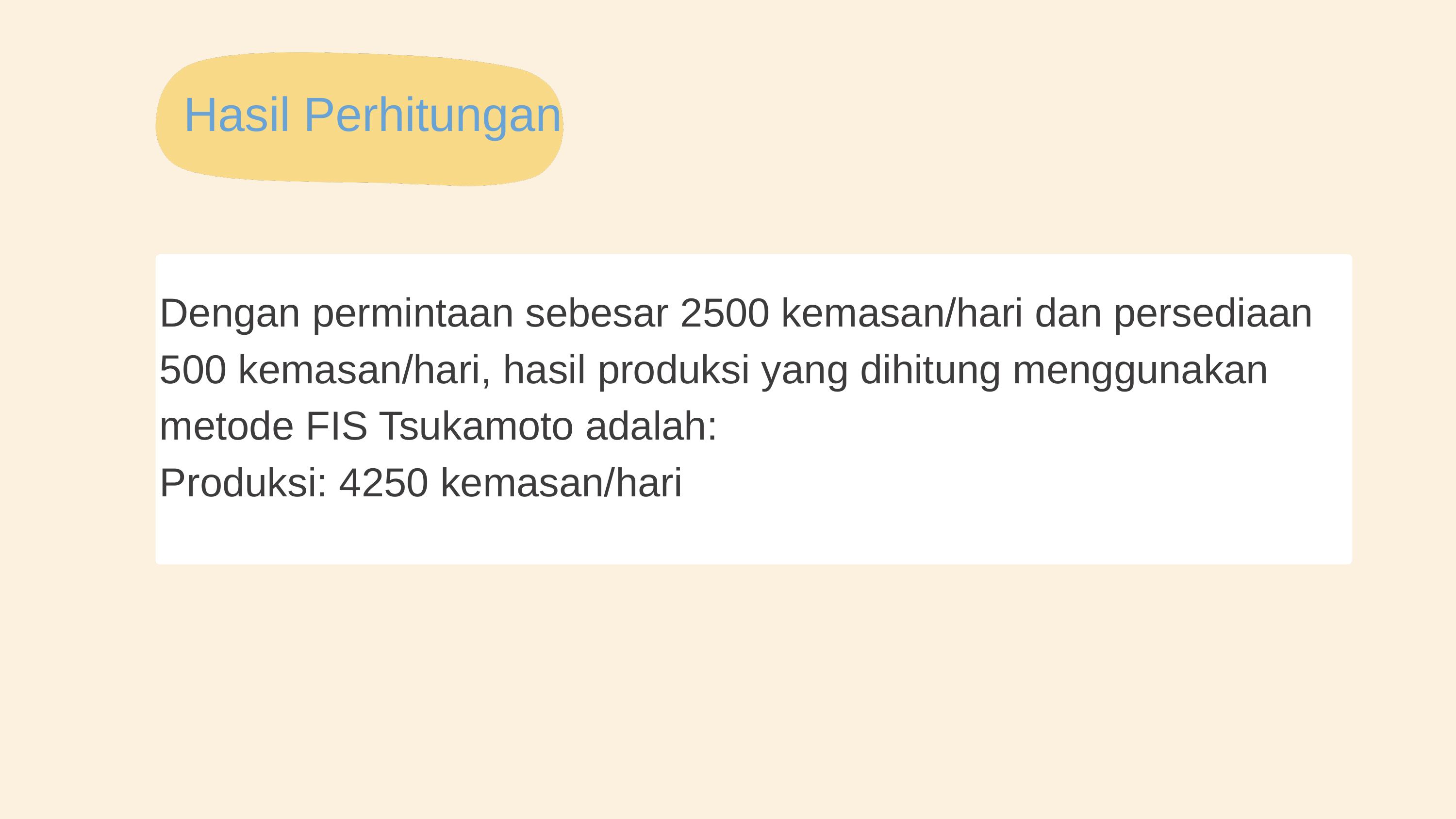

Hasil Perhitungan

Dengan permintaan sebesar 2500 kemasan/hari dan persediaan 500 kemasan/hari, hasil produksi yang dihitung menggunakan metode FIS Tsukamoto adalah:
Produksi: 4250 kemasan/hari